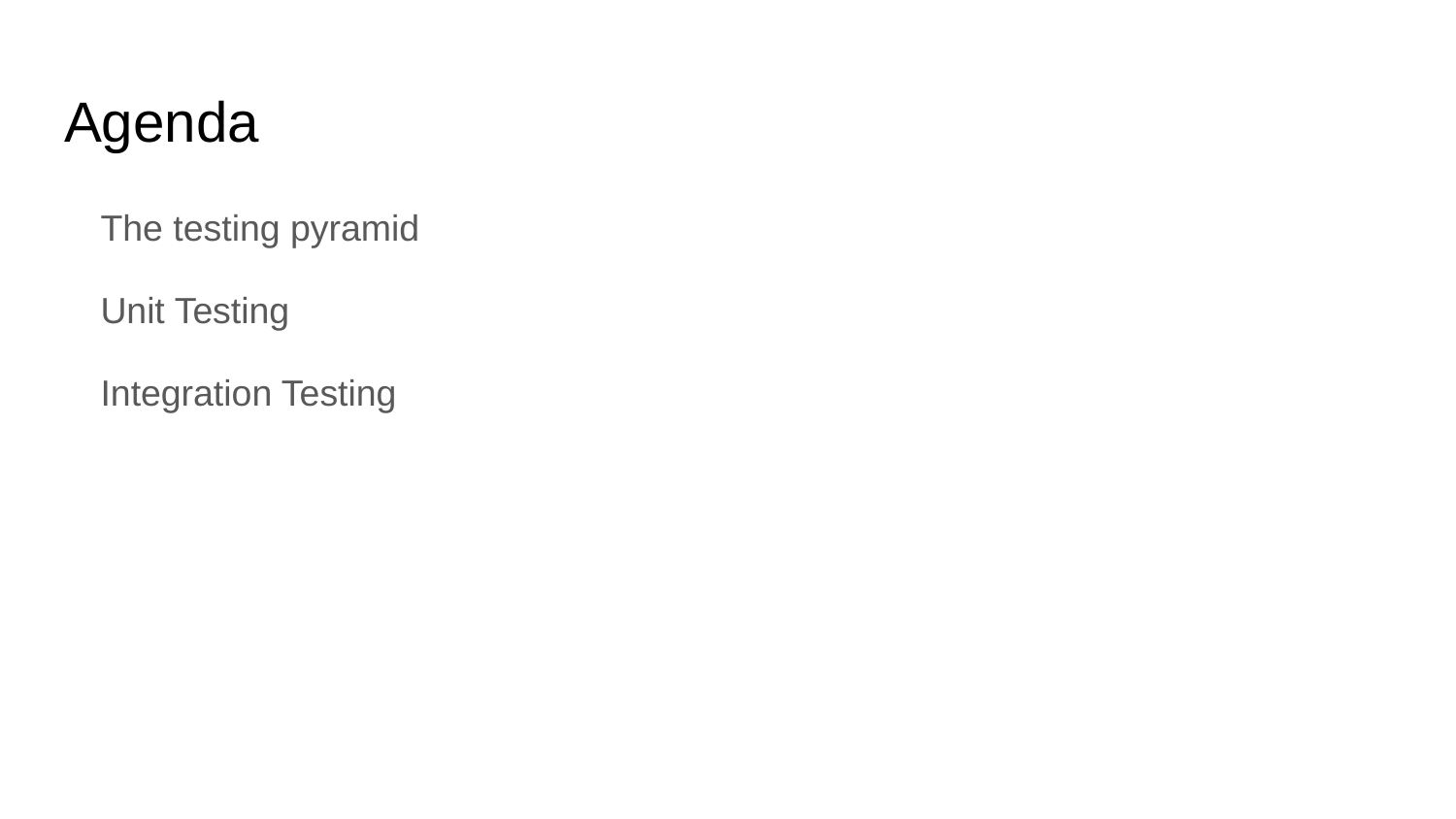

# Agenda
The testing pyramid
Unit Testing
Integration Testing